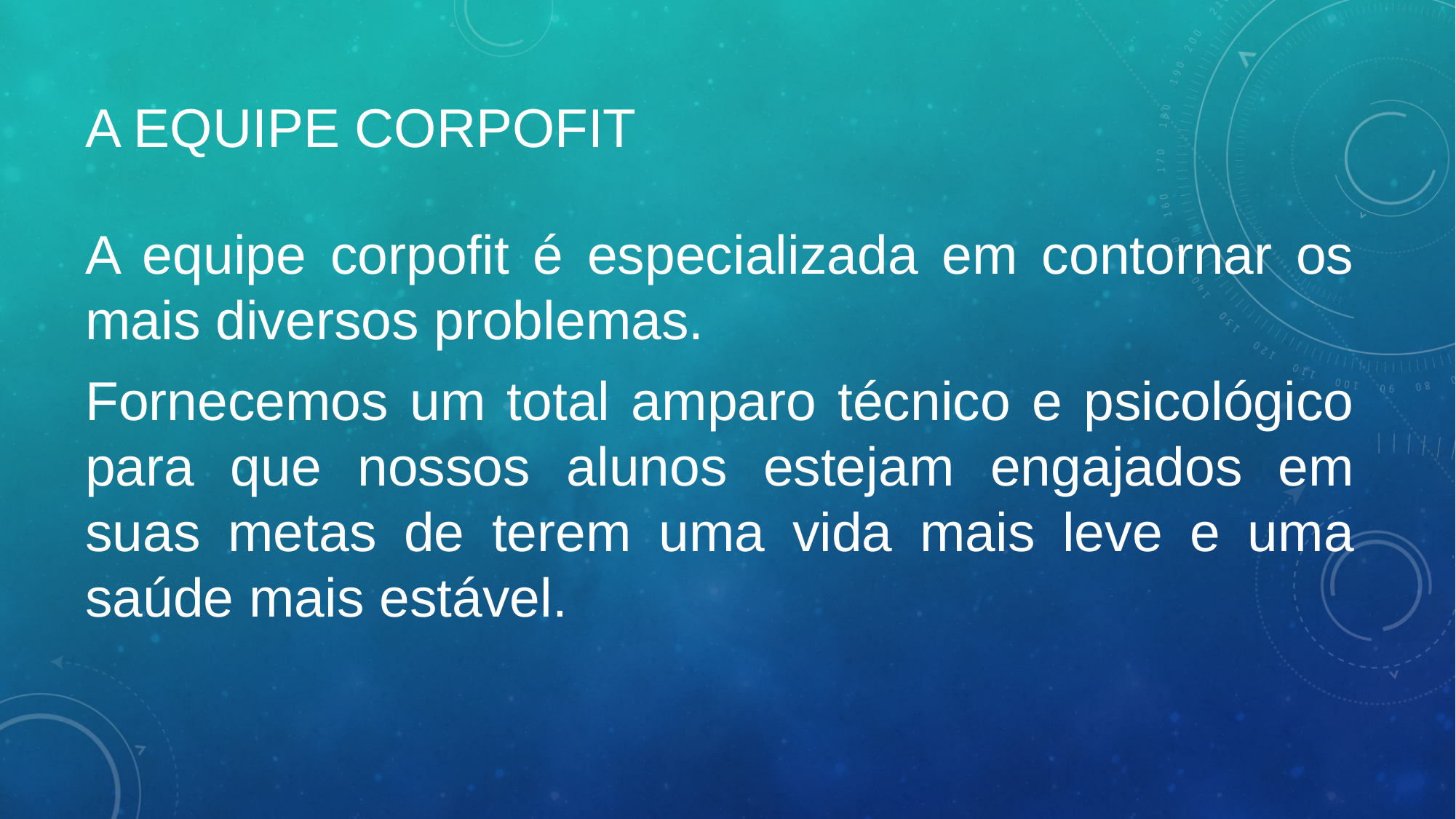

# A equipe corpofit
A equipe corpofit é especializada em contornar os mais diversos problemas.
Fornecemos um total amparo técnico e psicológico para que nossos alunos estejam engajados em suas metas de terem uma vida mais leve e uma saúde mais estável.